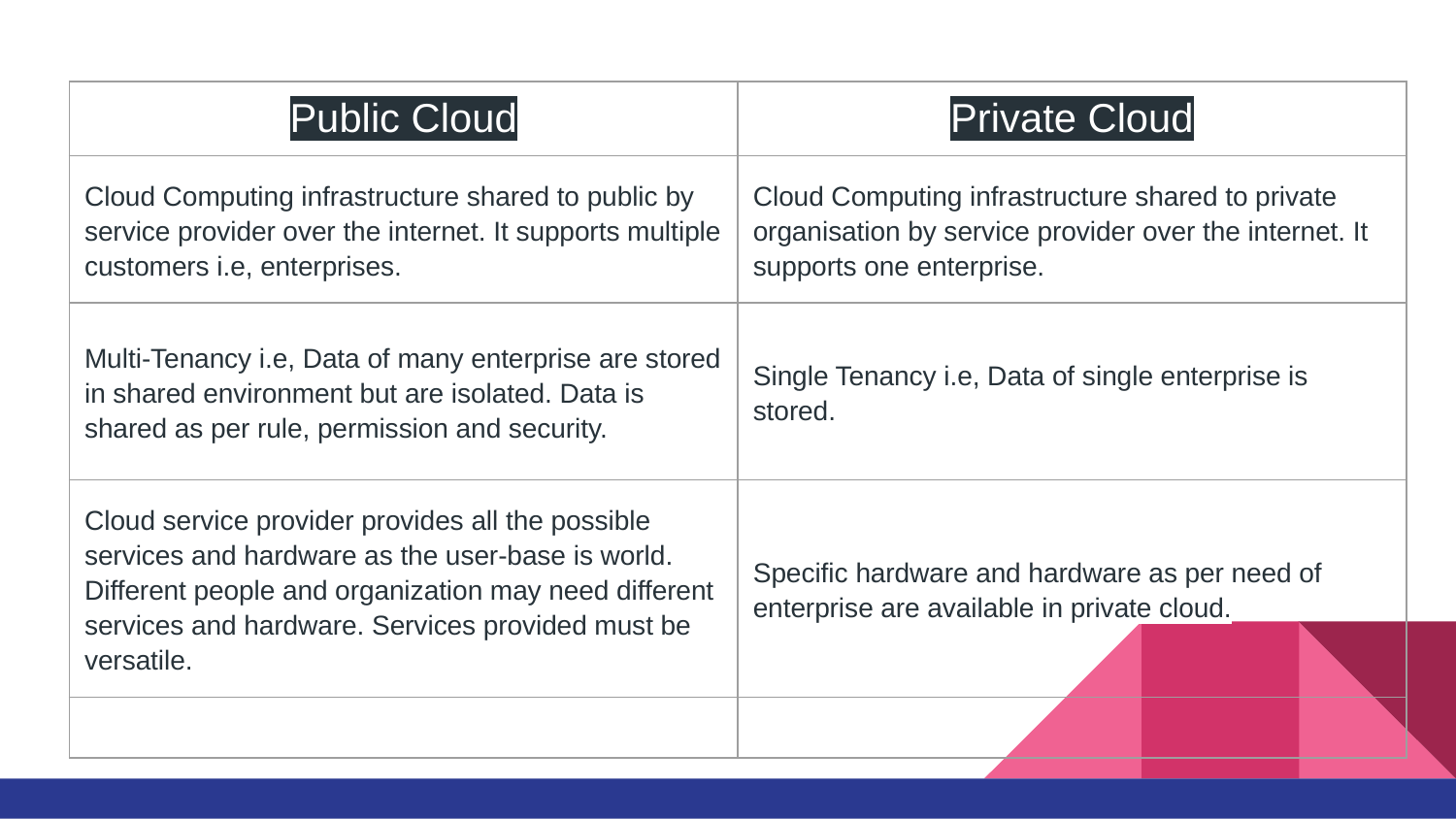

#
| Public Cloud | Private Cloud |
| --- | --- |
| Cloud Computing infrastructure shared to public by service provider over the internet. It supports multiple customers i.e, enterprises. | Cloud Computing infrastructure shared to private organisation by service provider over the internet. It supports one enterprise. |
| Multi-Tenancy i.e, Data of many enterprise are stored in shared environment but are isolated. Data is shared as per rule, permission and security. | Single Tenancy i.e, Data of single enterprise is stored. |
| Cloud service provider provides all the possible services and hardware as the user-base is world. Different people and organization may need different services and hardware. Services provided must be versatile. | Specific hardware and hardware as per need of enterprise are available in private cloud. |
|  |  |